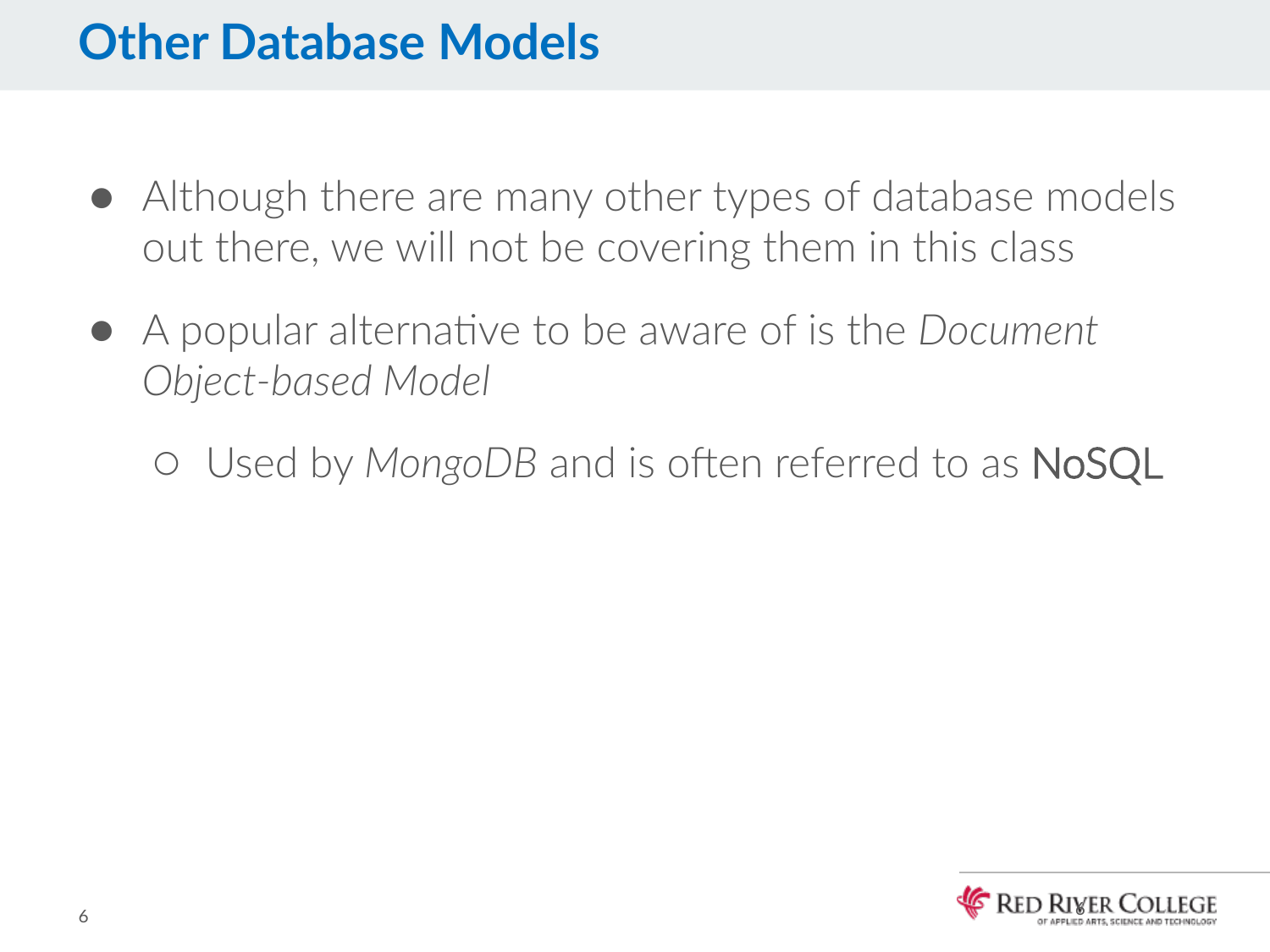

# Other Database Models
Although there are many other types of database models out there, we will not be covering them in this class
A popular alternative to be aware of is the Document Object-based Model
Used by MongoDB and is often referred to as NoSQL
6
6